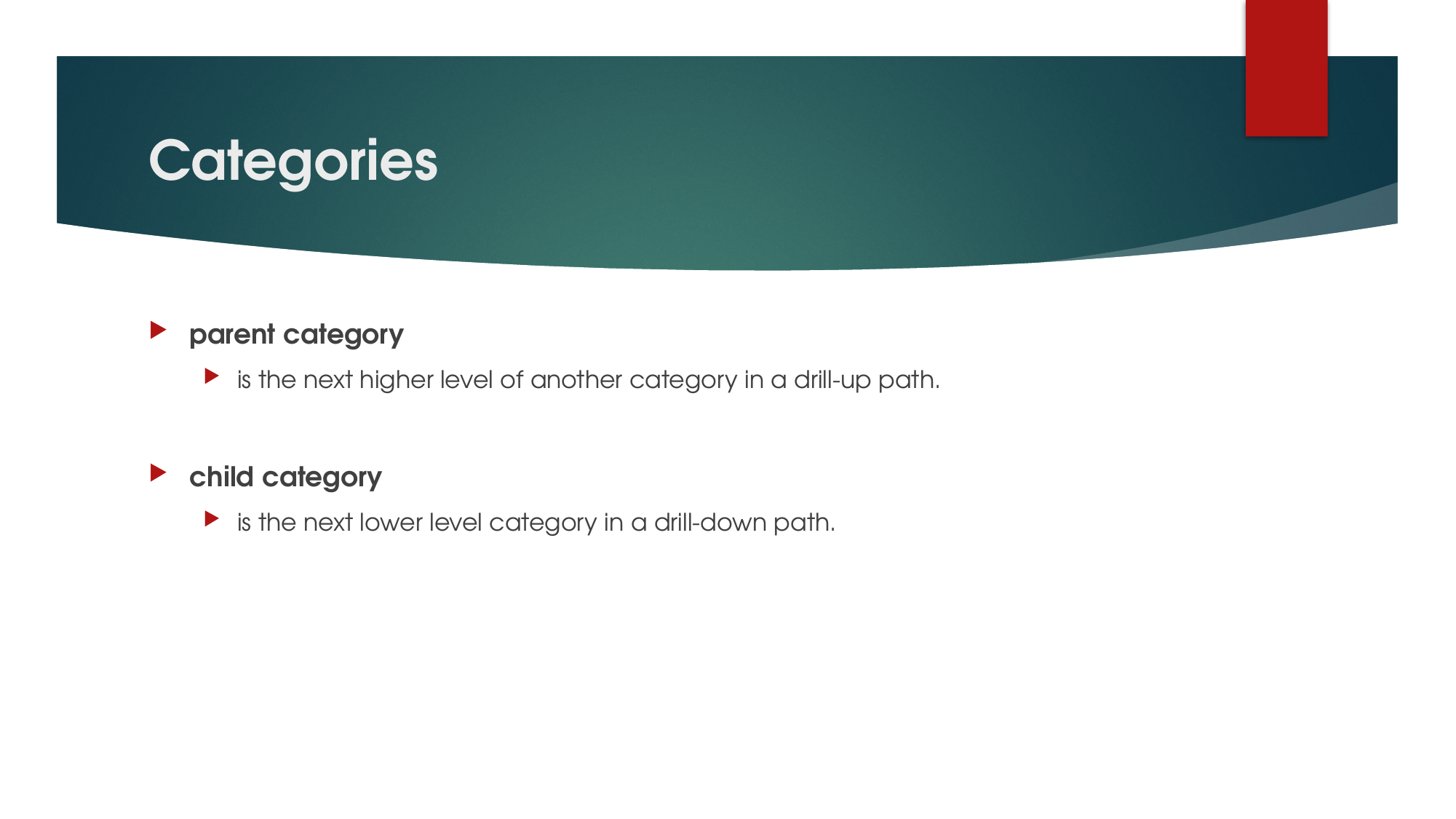

# Categories
parent category
is the next higher level of another category in a drill-up path.

child category
is the next lower level category in a drill-down path.